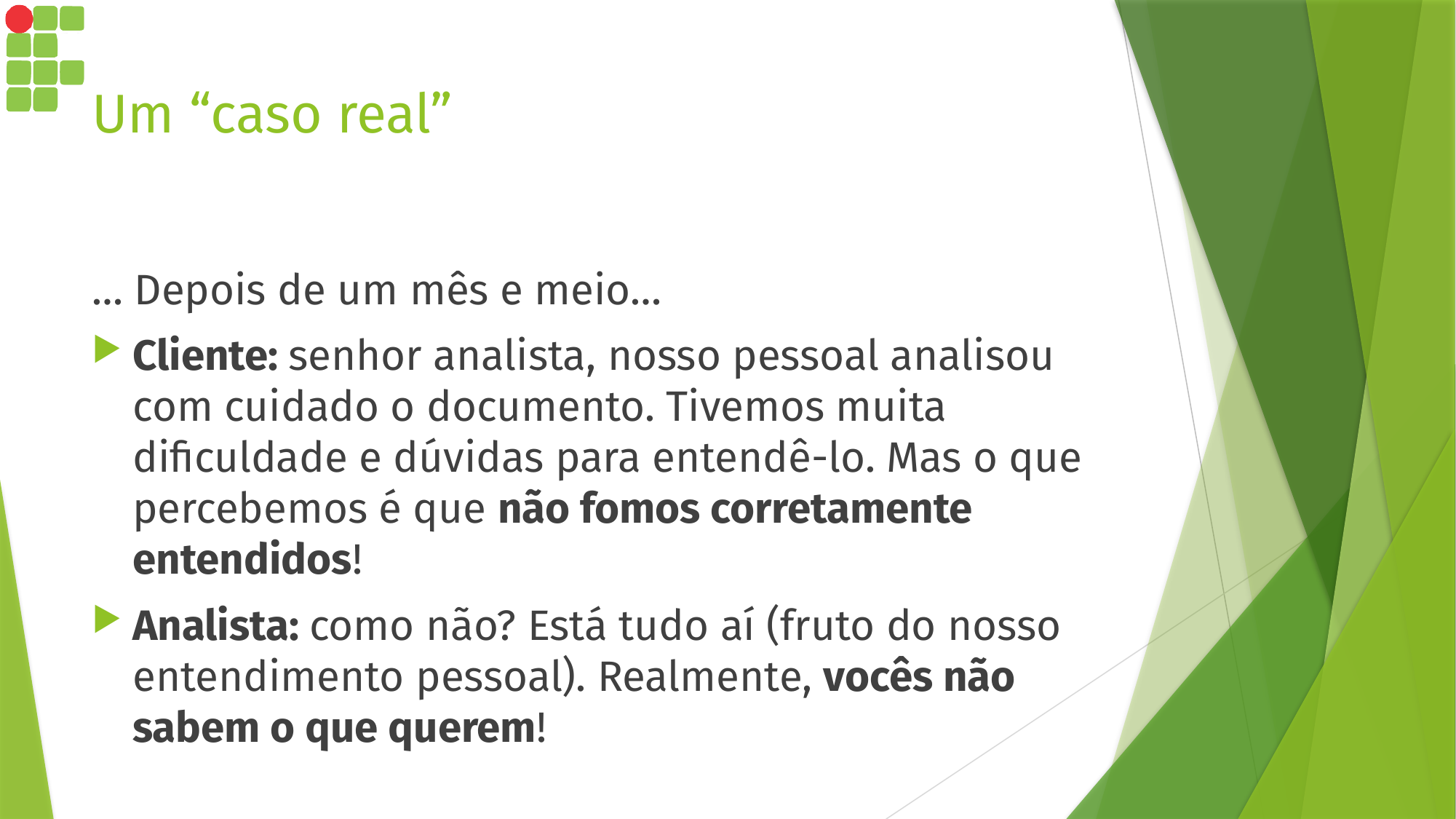

# Um “caso real”
… Depois de um mês e meio…
Cliente: senhor analista, nosso pessoal analisou com cuidado o documento. Tivemos muita dificuldade e dúvidas para entendê-lo. Mas o que percebemos é que não fomos corretamente entendidos!
Analista: como não? Está tudo aí (fruto do nosso entendimento pessoal). Realmente, vocês não sabem o que querem!